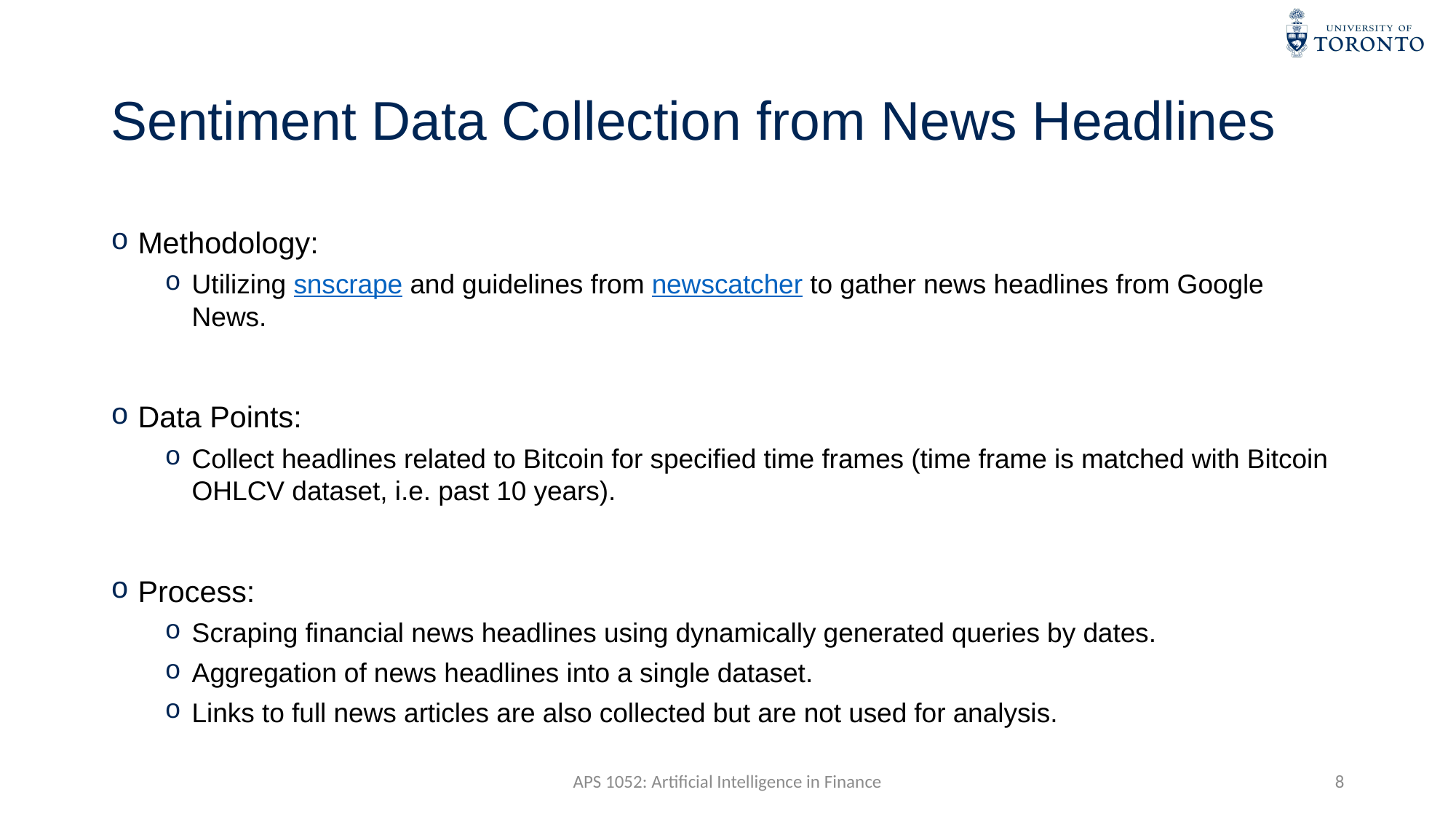

# Sentiment Data Collection from News Headlines
Methodology:
Utilizing snscrape and guidelines from newscatcher to gather news headlines from Google News.

Data Points:
Collect headlines related to Bitcoin for specified time frames (time frame is matched with Bitcoin OHLCV dataset, i.e. past 10 years).

Process:
Scraping financial news headlines using dynamically generated queries by dates.
Aggregation of news headlines into a single dataset.
Links to full news articles are also collected but are not used for analysis.
APS 1052: Artificial Intelligence in Finance
8